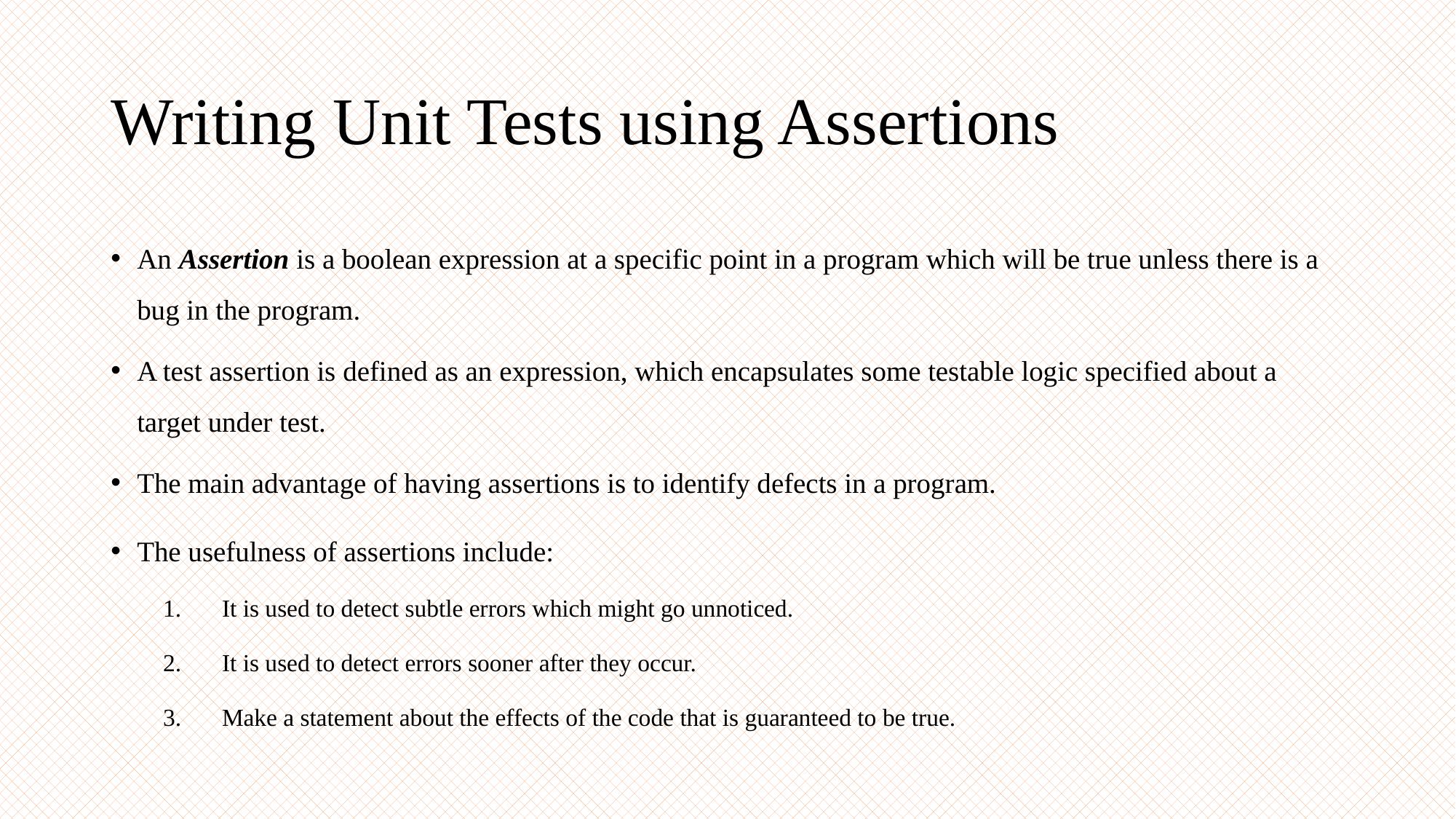

# Writing Unit Tests using Assertions
An Assertion is a boolean expression at a specific point in a program which will be true unless there is a bug in the program.
A test assertion is defined as an expression, which encapsulates some testable logic specified about a target under test.
The main advantage of having assertions is to identify defects in a program.
The usefulness of assertions include:
It is used to detect subtle errors which might go unnoticed.
It is used to detect errors sooner after they occur.
Make a statement about the effects of the code that is guaranteed to be true.